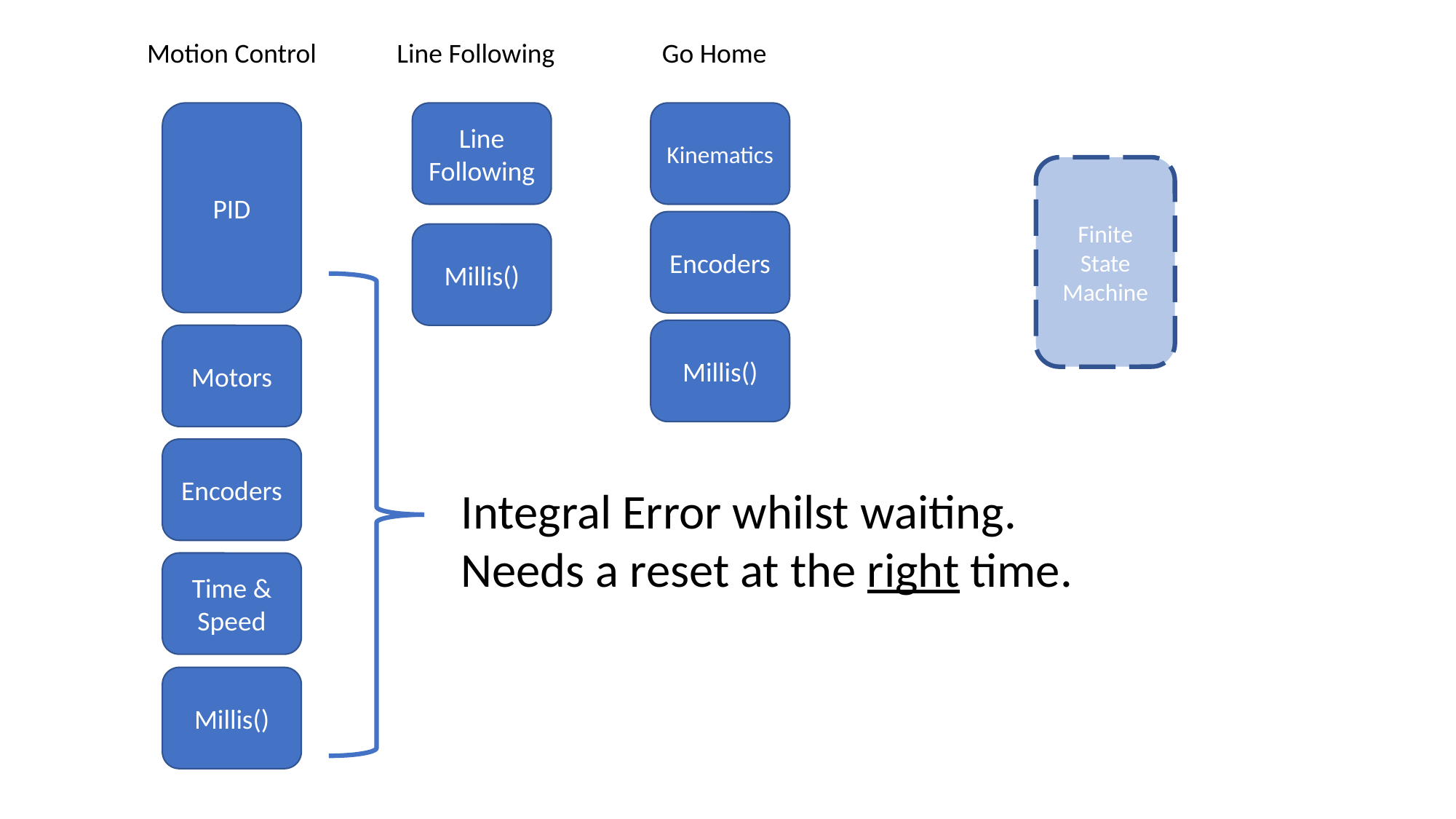

Motion Control
Line Following
Go Home
PID
Line Following
Kinematics
Finite State Machine
Encoders
Millis()

Millis()
Motors
Encoders
Integral Error whilst waiting.
Needs a reset at the right time.
Time & Speed
Millis()